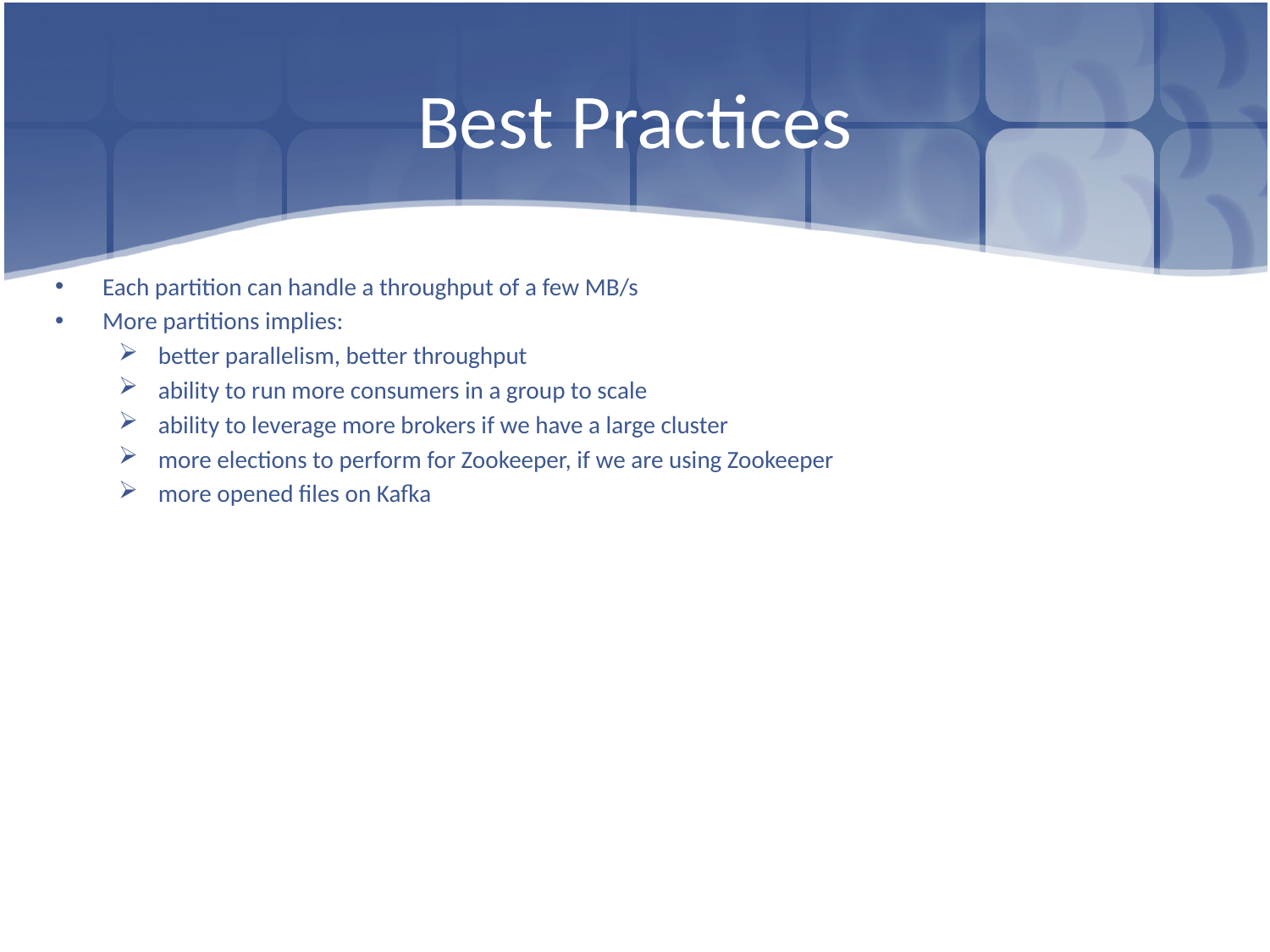

# Best Practices
Each partition can handle a throughput of a few MB/s
More partitions implies:
better parallelism, better throughput
ability to run more consumers in a group to scale
ability to leverage more brokers if we have a large cluster
more elections to perform for Zookeeper, if we are using Zookeeper
more opened files on Kafka